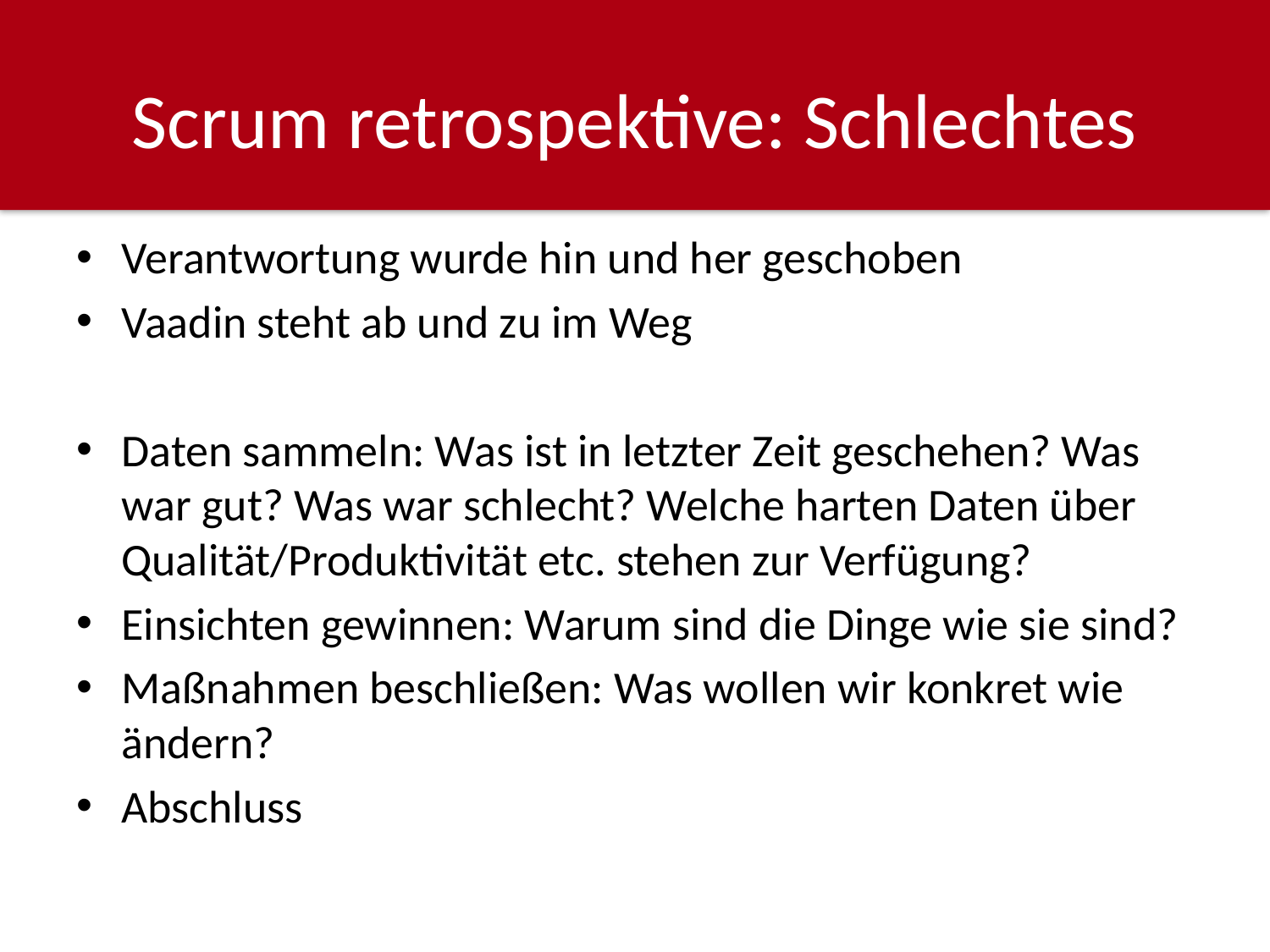

# Scrum retrospektive: Schlechtes
Verantwortung wurde hin und her geschoben
Vaadin steht ab und zu im Weg

Daten sammeln: Was ist in letzter Zeit geschehen? Was war gut? Was war schlecht? Welche harten Daten über Qualität/Produktivität etc. stehen zur Verfügung?
Einsichten gewinnen: Warum sind die Dinge wie sie sind?
Maßnahmen beschließen: Was wollen wir konkret wie ändern?
Abschluss